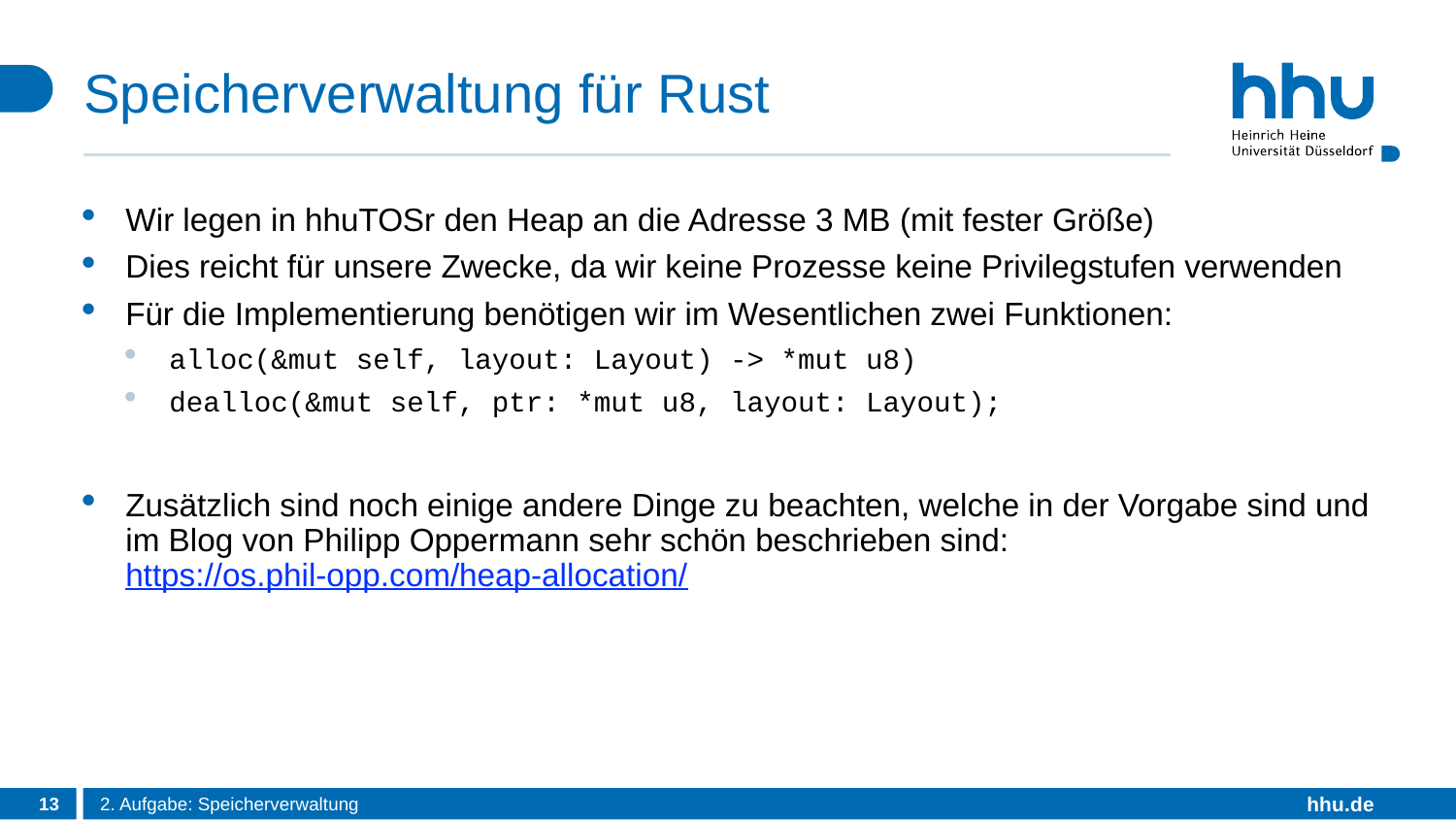

# Speicherverwaltung für Rust
Wir legen in hhuTOSr den Heap an die Adresse 3 MB (mit fester Größe)
Dies reicht für unsere Zwecke, da wir keine Prozesse keine Privilegstufen verwenden
Für die Implementierung benötigen wir im Wesentlichen zwei Funktionen:
alloc(&mut self, layout: Layout) -> *mut u8)
dealloc(&mut self, ptr: *mut u8, layout: Layout);

Zusätzlich sind noch einige andere Dinge zu beachten, welche in der Vorgabe sind und im Blog von Philipp Oppermann sehr schön beschrieben sind:
https://os.phil-opp.com/heap-allocation/

13
2. Aufgabe: Speicherverwaltung